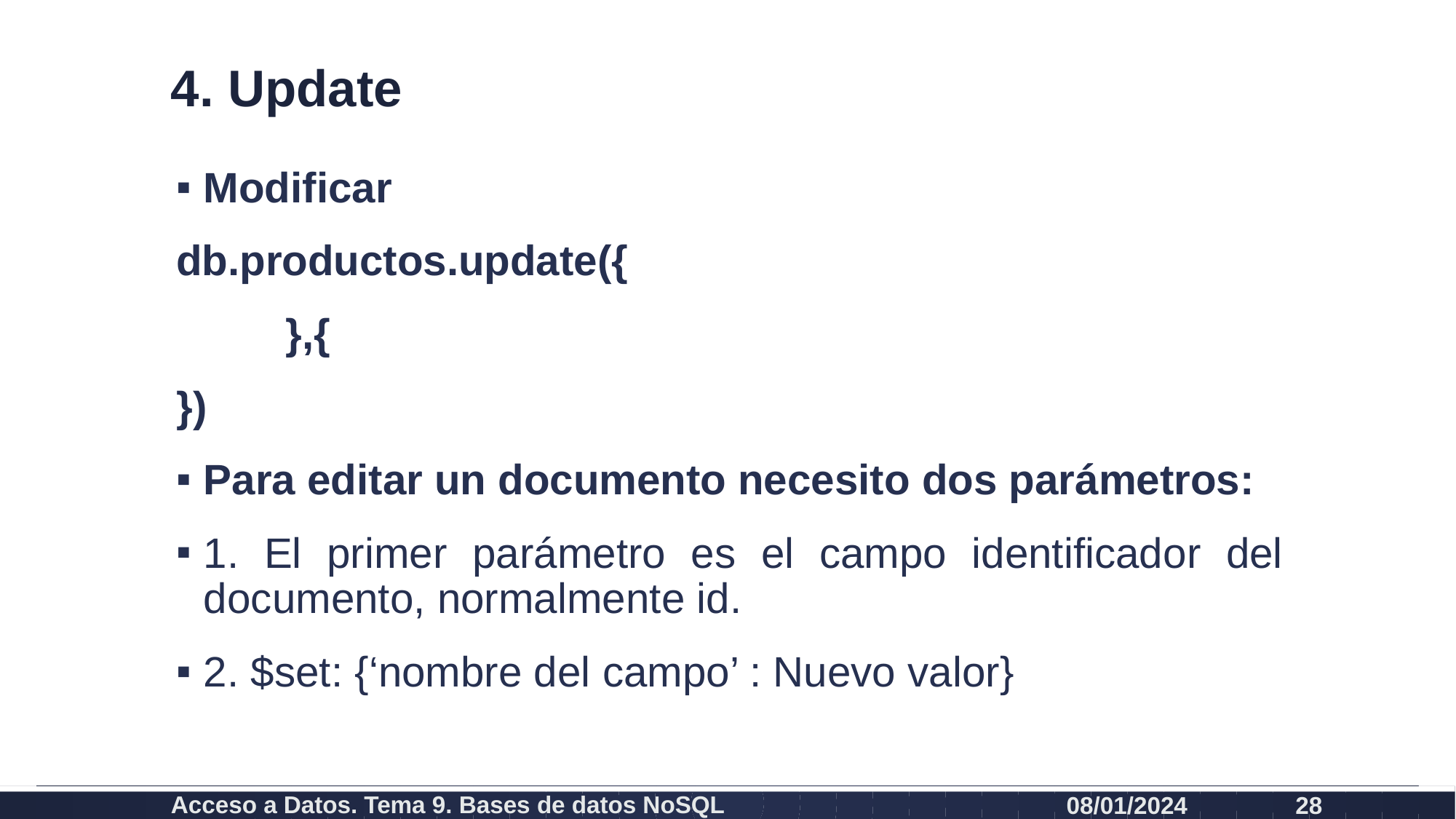

# 4. Update
Modificar
db.productos.update({
	},{
})
Para editar un documento necesito dos parámetros:
1. El primer parámetro es el campo identificador del documento, normalmente id.
2. $set: {‘nombre del campo’ : Nuevo valor}
Acceso a Datos. Tema 9. Bases de datos NoSQL
08/01/2024
28